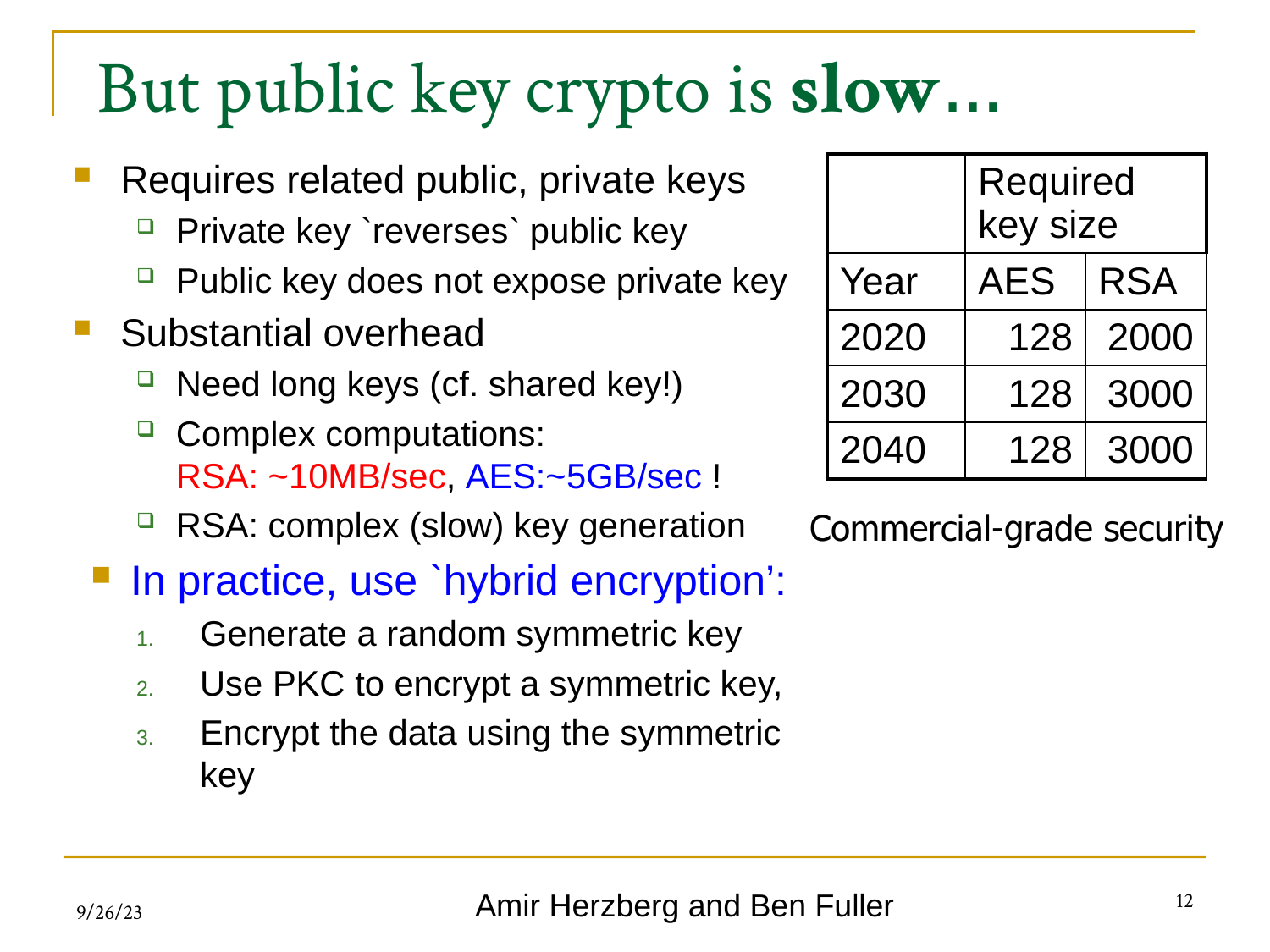

# But public key crypto is slow…
Requires related public, private keys
Private key `reverses` public key
Public key does not expose private key
Substantial overhead
Need long keys (cf. shared key!)
Complex computations:
RSA: ~10MB/sec, AES:~5GB/sec !
RSA: complex (slow) key generation
In practice, use `hybrid encryption’:
Generate a random symmetric key
Use PKC to encrypt a symmetric key,
Encrypt the data using the symmetric key
|  | Required key size |  |
| --- | --- | --- |
| Year | AES | RSA |
| 2020 | 128 | 2000 |
| 2030 | 128 | 3000 |
| 2040 | 128 | 3000 |
Commercial-grade security
12
9/26/23